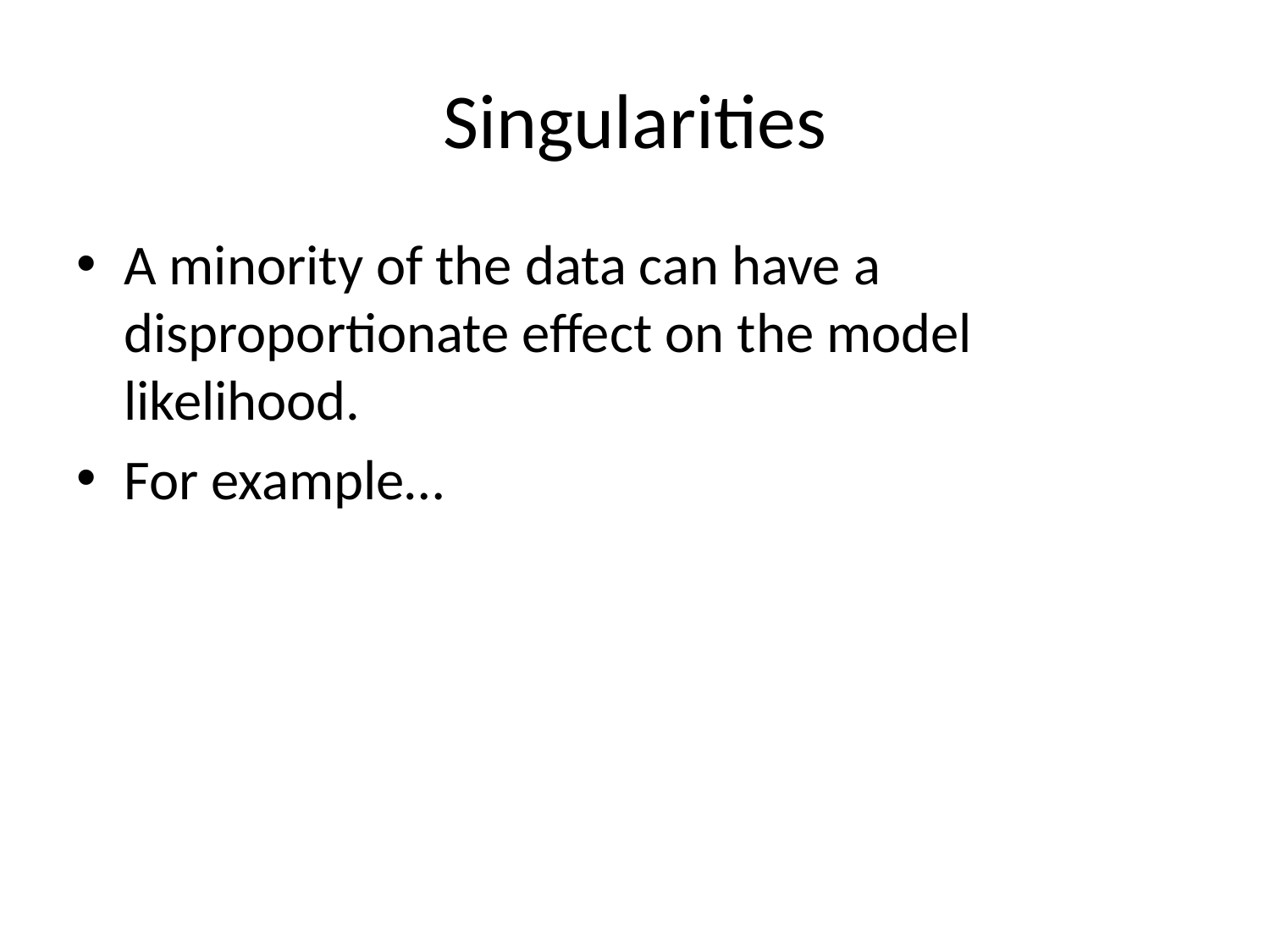

# Singularities
A minority of the data can have a disproportionate effect on the model likelihood.
For example…